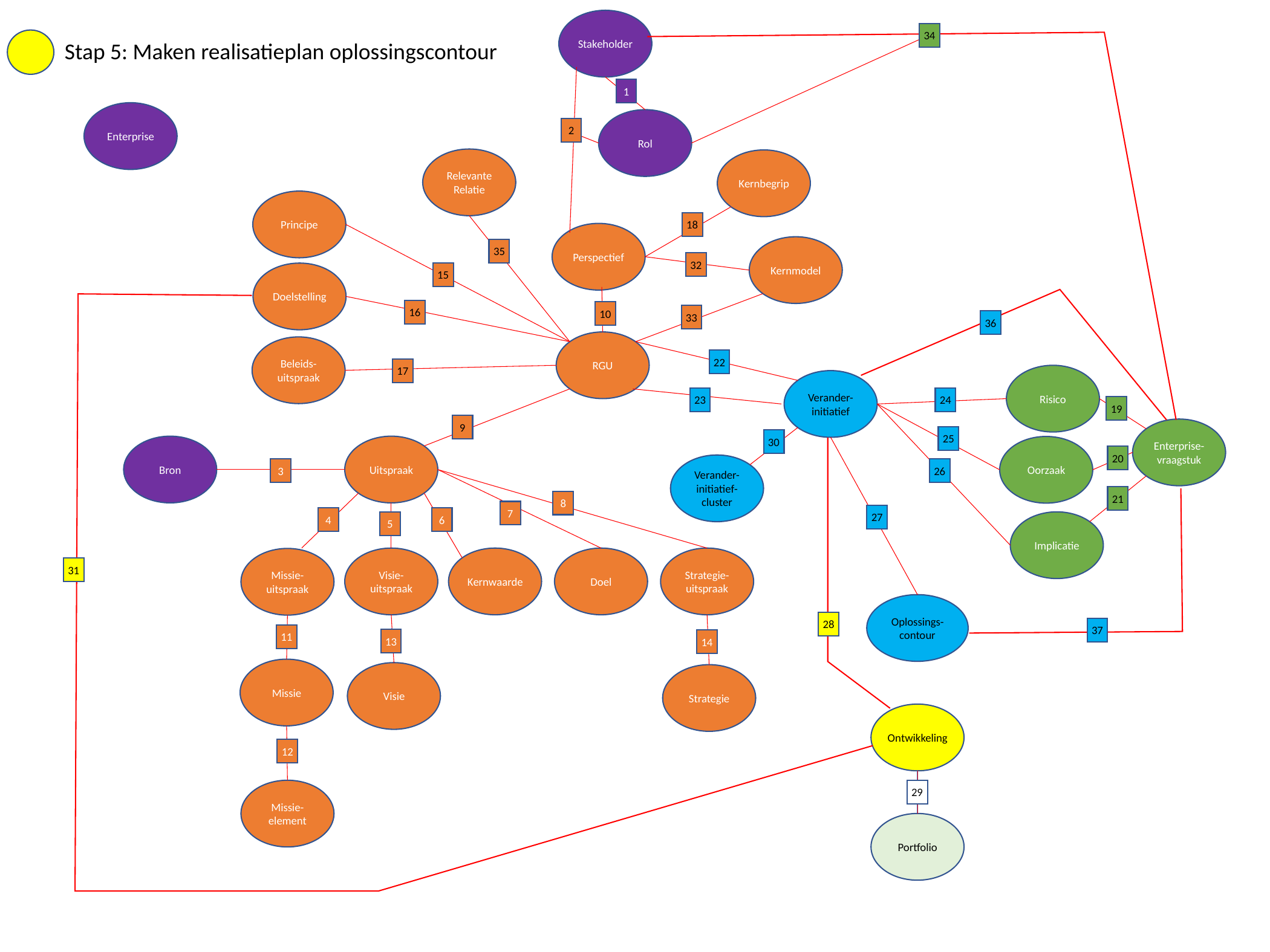

Stakeholder
34

Stap 5: Maken realisatieplan oplossingscontour

1
Enterprise
Rol
2
Relevante Relatie
Kernbegrip
Principe
18
Perspectief
Kernmodel
35
32
15
Doelstelling

16
10
33
36
RGU
Beleids-uitspraak
22
17
Risico
Verander-initiatief
24
23
19
9
Enterprise-vraagstuk
25
30
Bron
Uitspraak
Oorzaak

20
Verander-initiatief-cluster
3
26
21

8
7
27
6
4
5
Implicatie
Strategie-uitspraak
Visie-uitspraak
Kernwaarde
Doel
Missie-uitspraak
31
Oplossings-contour
28
37
11
13
14
Missie
Visie
Strategie
Ontwikkeling
12
Missie-element
29
Portfolio